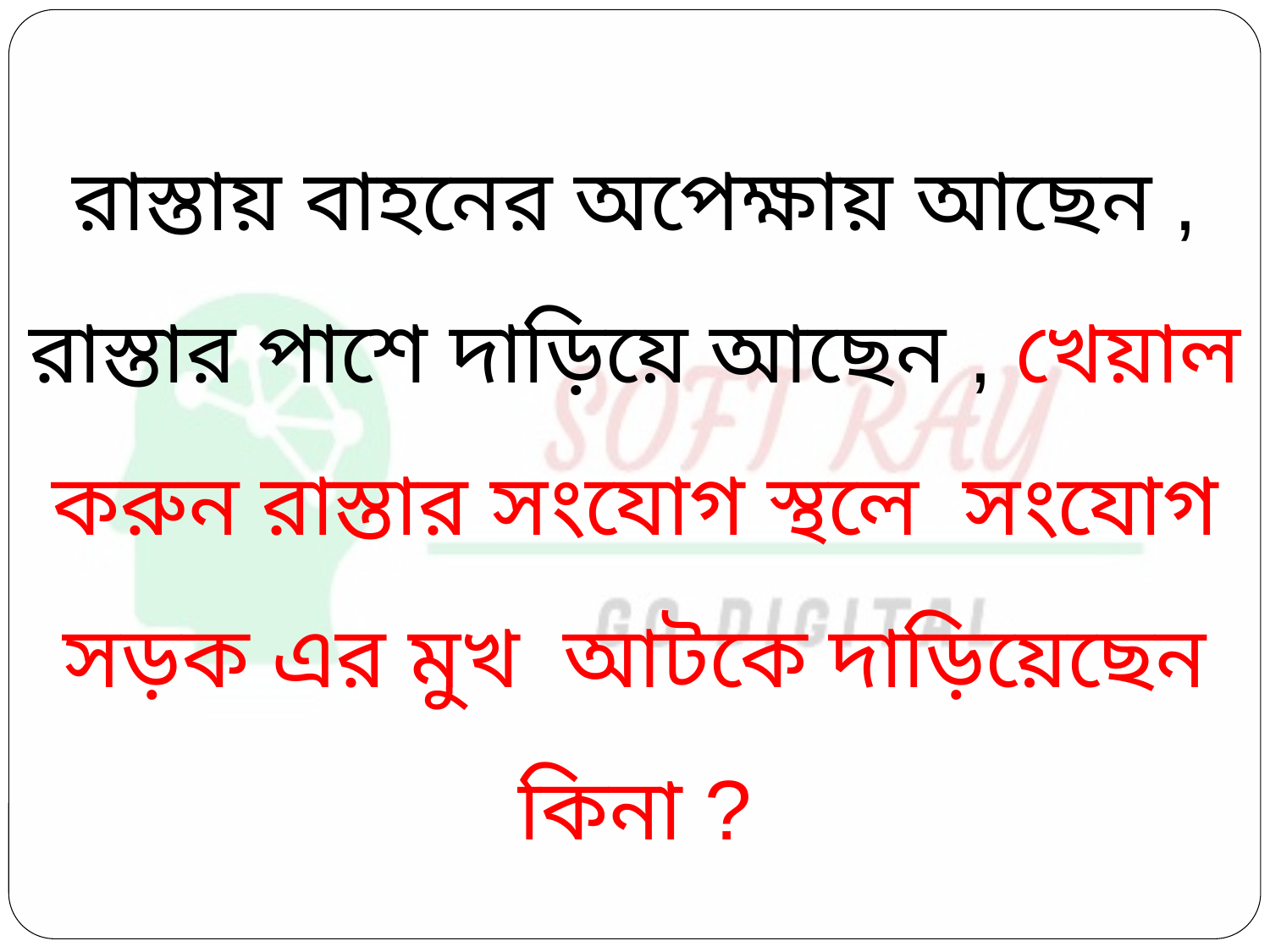

রাস্তায় বাহনের অপেক্ষায় আছেন , রাস্তার পাশে দাড়িয়ে আছেন , খেয়াল করুন রাস্তার সংযোগ স্থলে  সংযোগ সড়ক এর মুখ  আটকে দাড়িয়েছেন কিনা ?